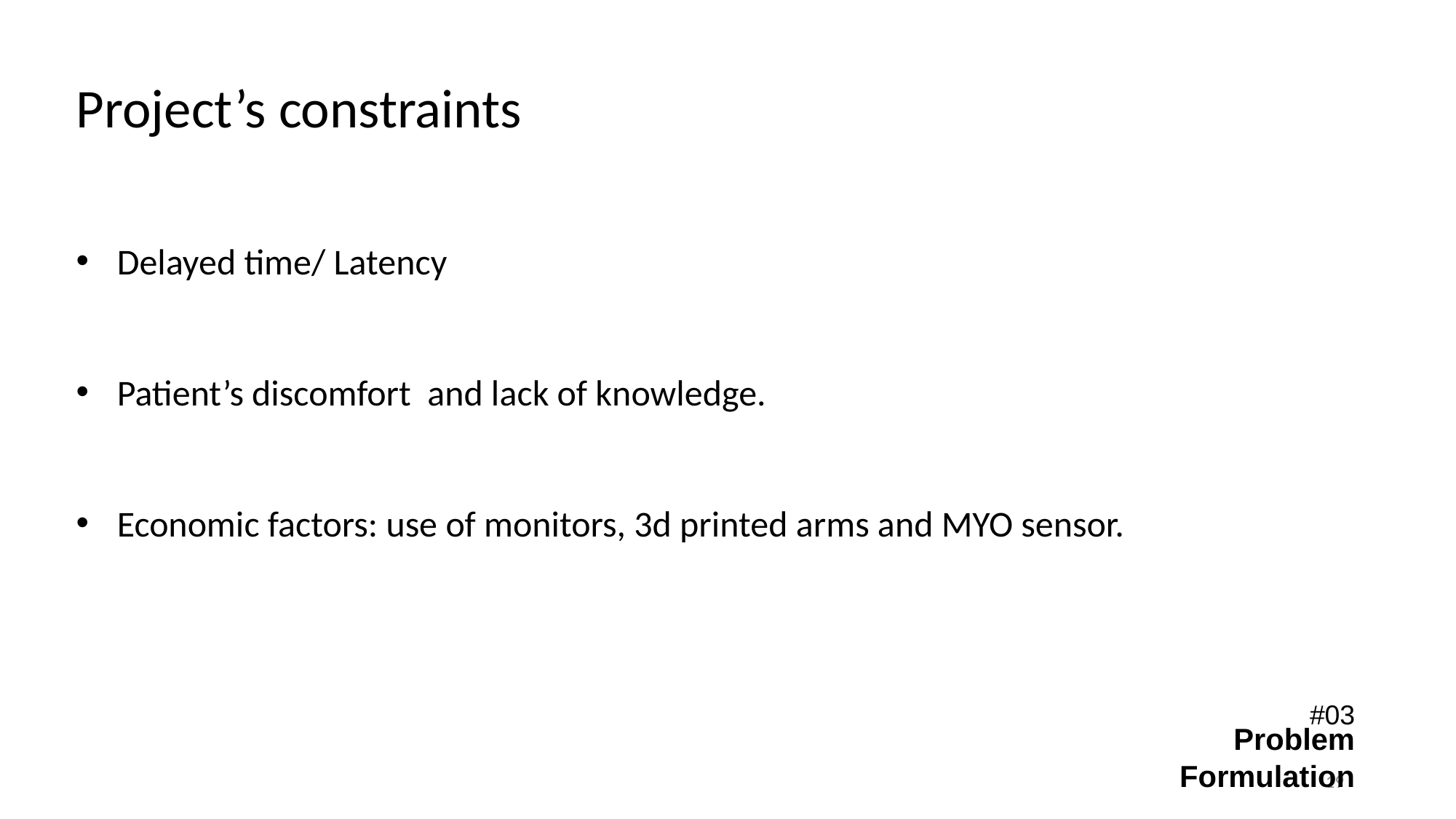

# Project’s constraints

Delayed time/ Latency

Patient’s discomfort  and lack of knowledge.

Economic factors: use of monitors, 3d printed arms and MYO sensor.

#03
Problem Formulation
19